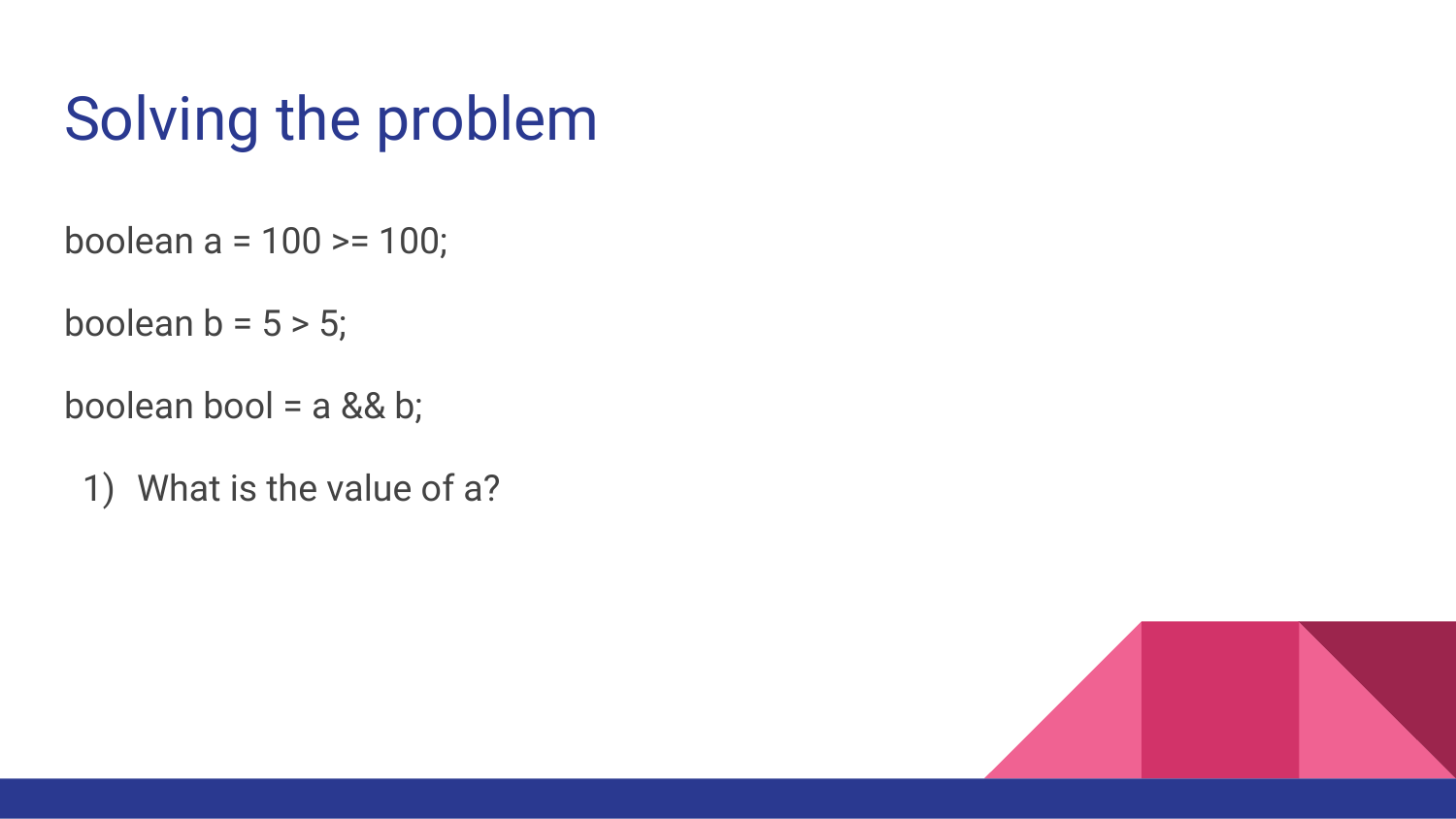

# Solving the problem
boolean a = 100 >= 100;
boolean b = 5 > 5;
boolean bool = a && b;
What is the value of a?